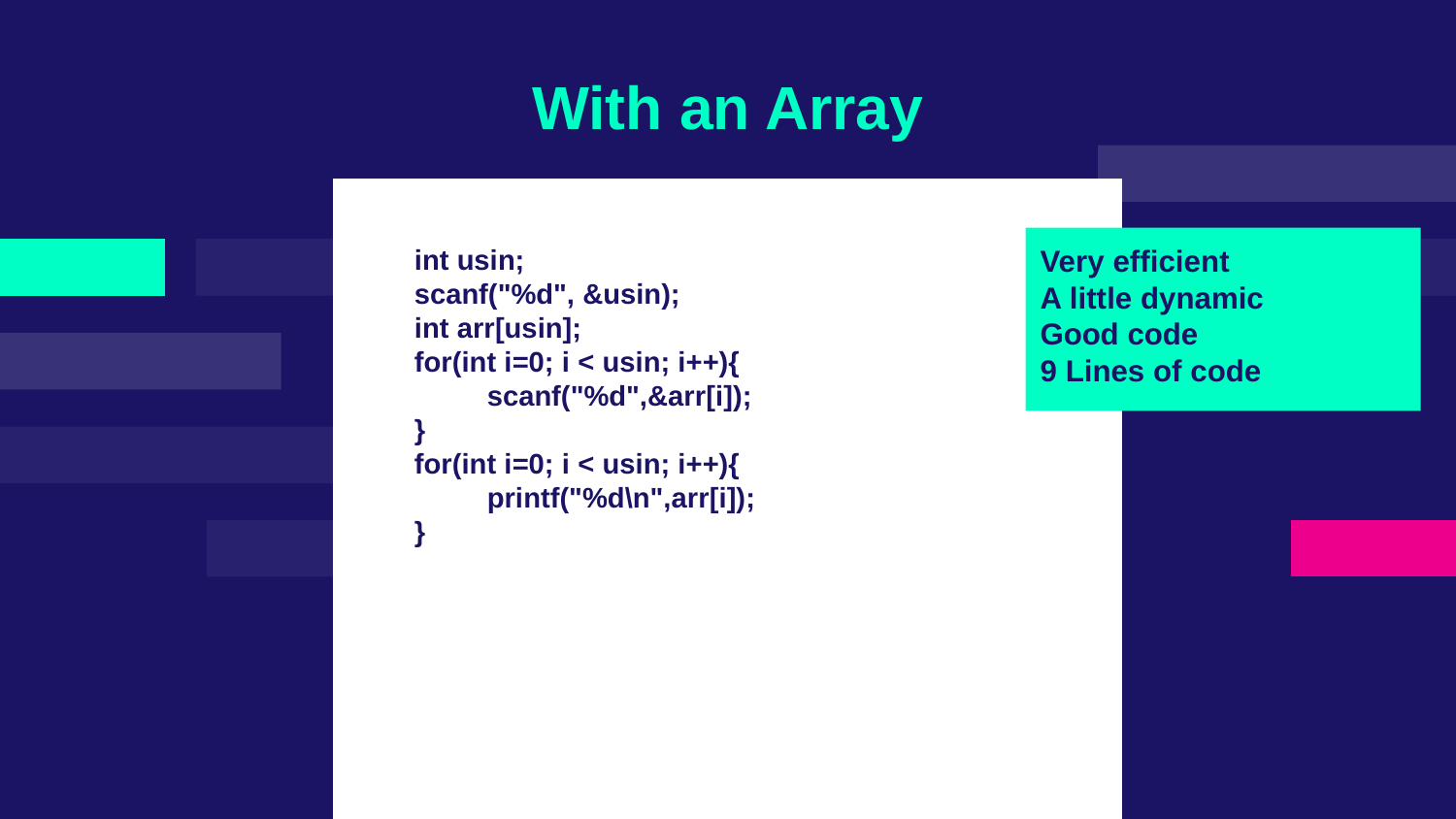

# With an Array

int usin;
scanf("%d", &usin);
int arr[usin];
for(int i=0; i < usin; i++){
scanf("%d",&arr[i]);
}
for(int i=0; i < usin; i++){
printf("%d\n",arr[i]);
}

Very efficient
A little dynamic
Good code
9 Lines of code